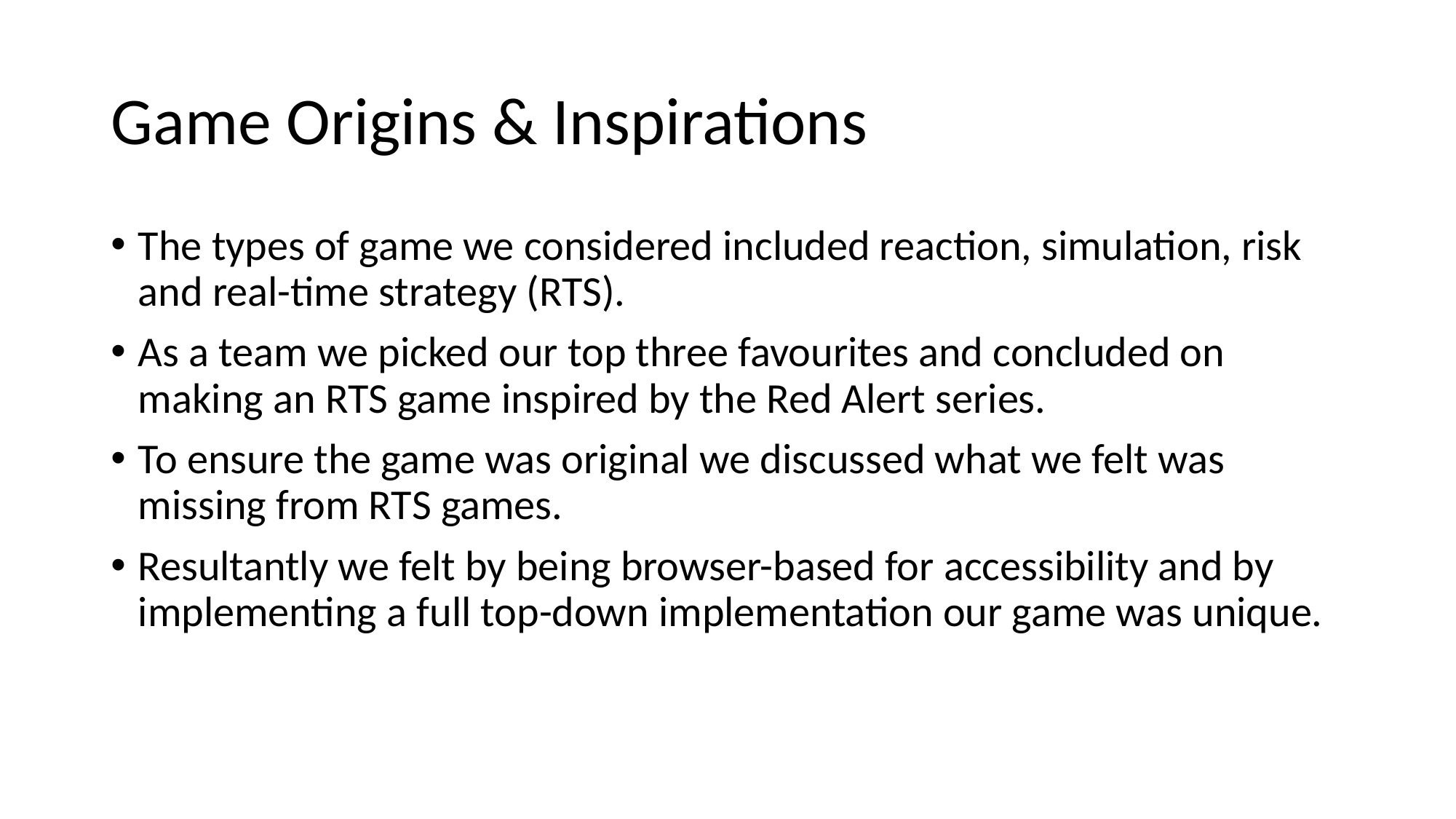

# Game Origins & Inspirations
The types of game we considered included reaction, simulation, risk and real-time strategy (RTS).
As a team we picked our top three favourites and concluded on making an RTS game inspired by the Red Alert series.
To ensure the game was original we discussed what we felt was missing from RTS games.
Resultantly we felt by being browser-based for accessibility and by implementing a full top-down implementation our game was unique.